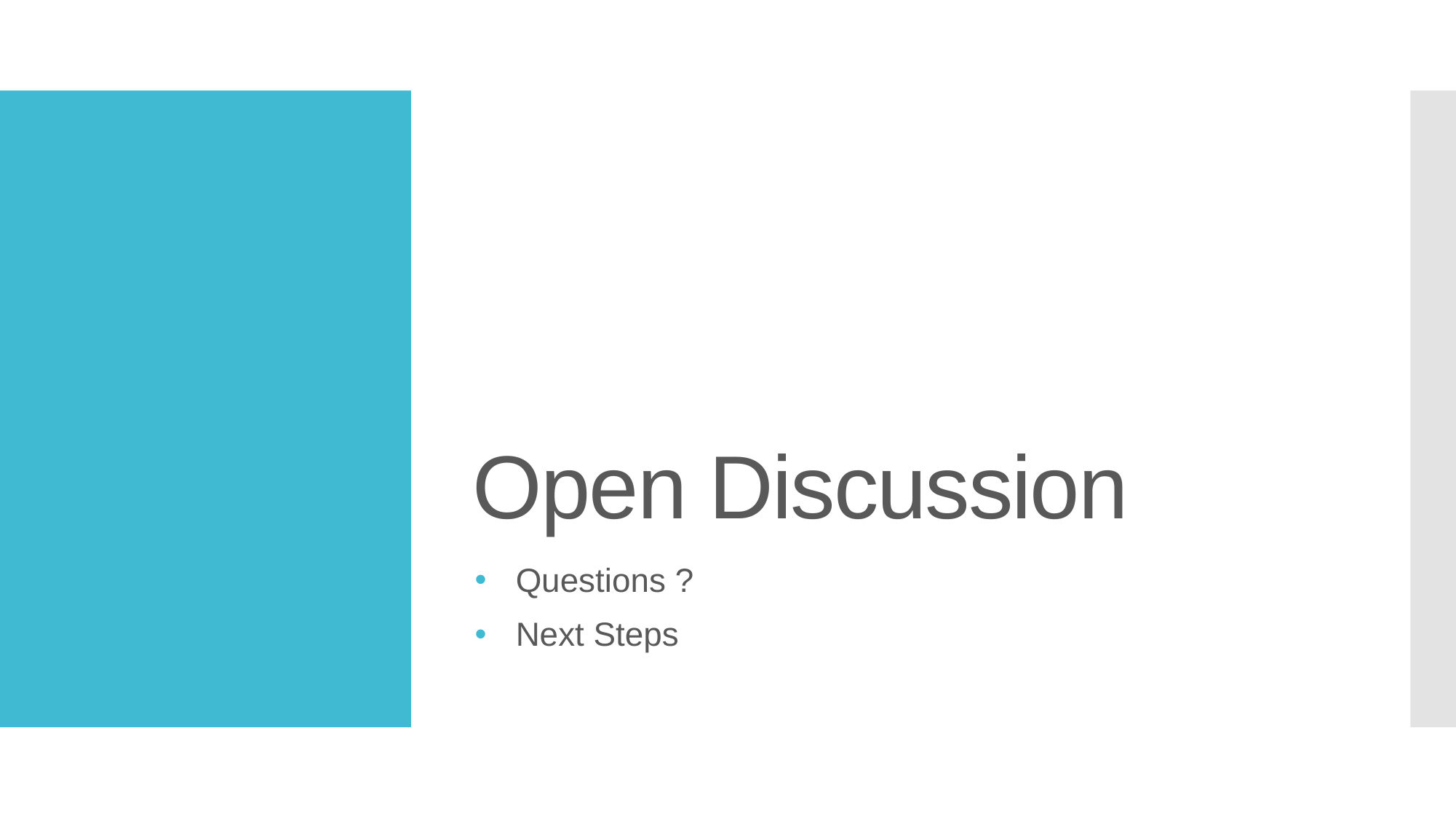

# Open Discussion
Questions ?
Next Steps